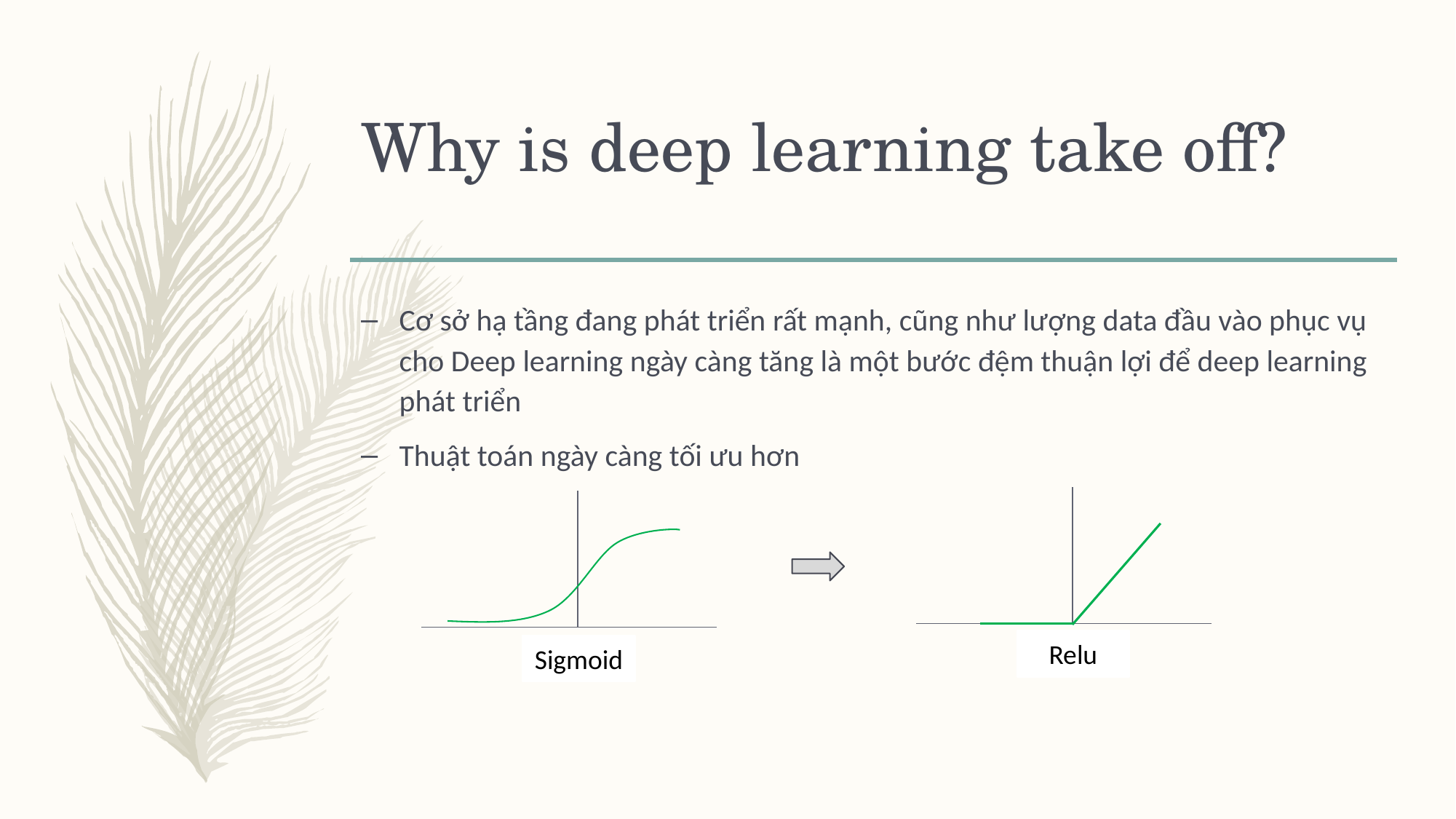

# Why is deep learning take off?
Cơ sở hạ tầng đang phát triển rất mạnh, cũng như lượng data đầu vào phục vụ cho Deep learning ngày càng tăng là một bước đệm thuận lợi để deep learning phát triển
Thuật toán ngày càng tối ưu hơn

Relu
Sigmoid